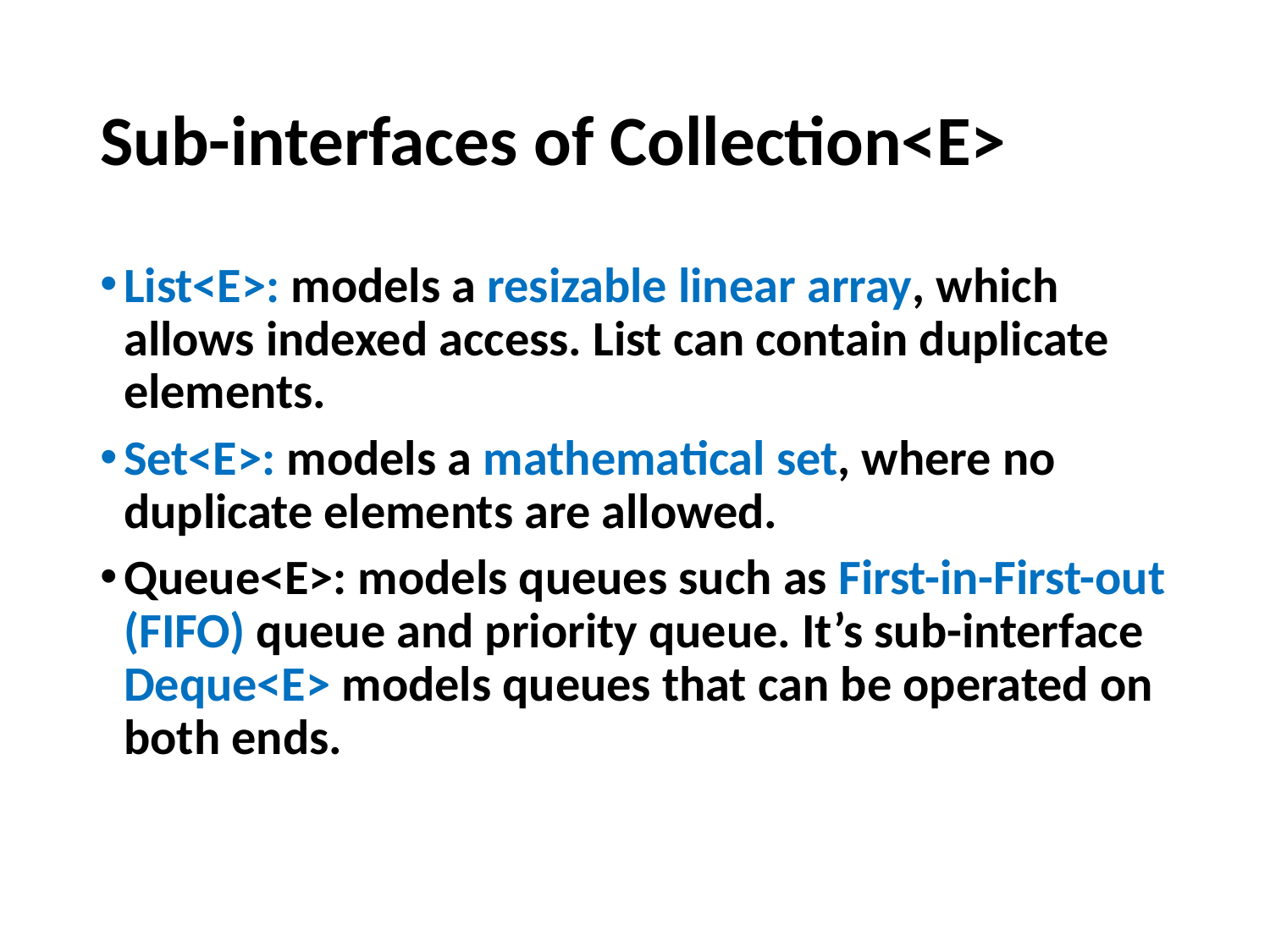

# Sub-interfaces of Collection<E>
List<E>: models a resizable linear array, which allows indexed access. List can contain duplicate elements.
Set<E>: models a mathematical set, where no duplicate elements are allowed.
Queue<E>: models queues such as First-in-First-out (FIFO) queue and priority queue. It’s sub-interface Deque<E> models queues that can be operated on both ends.